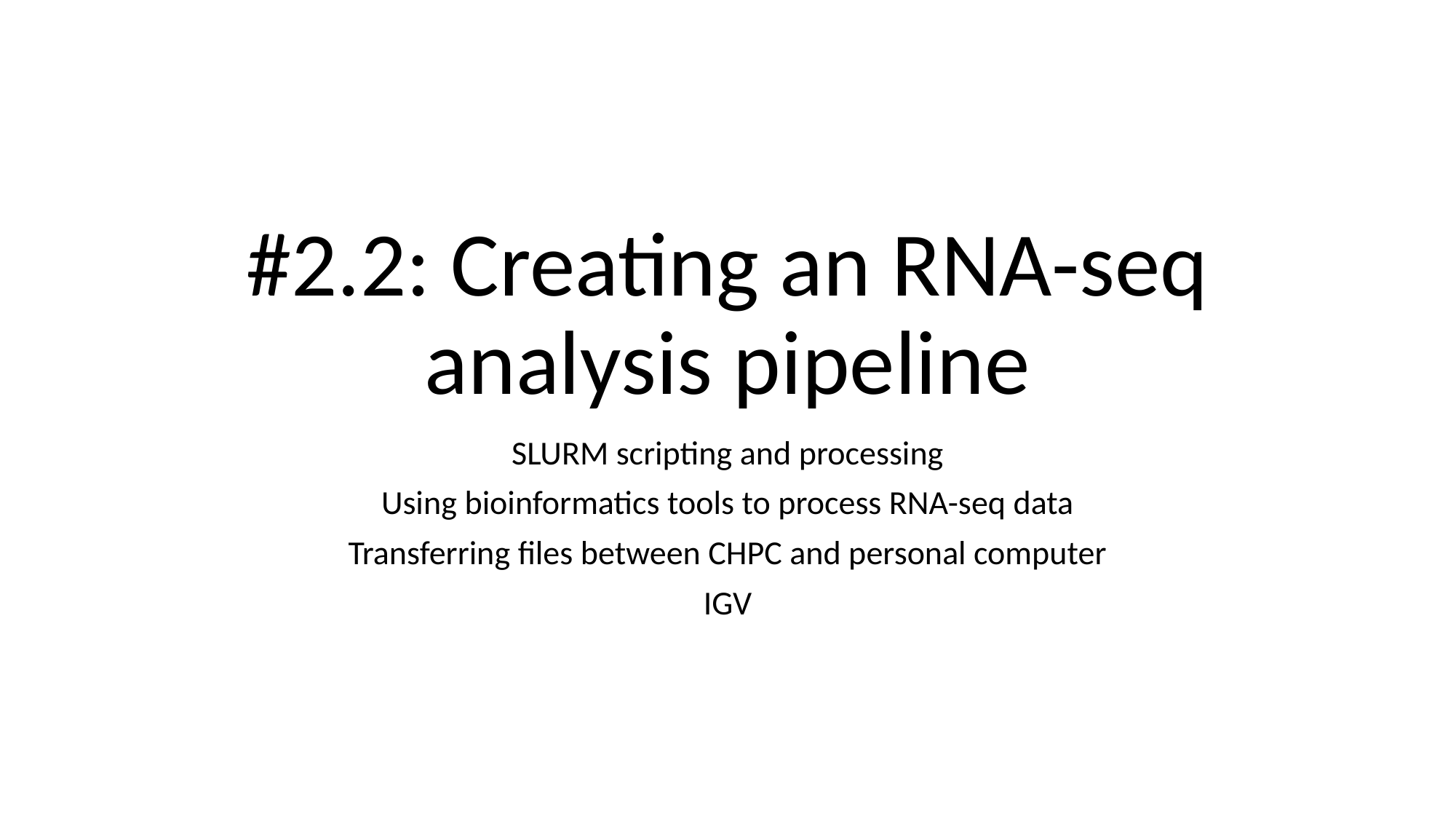

# #2.2: Creating an RNA-seq analysis pipeline
SLURM scripting and processing
Using bioinformatics tools to process RNA-seq data
Transferring files between CHPC and personal computer
IGV